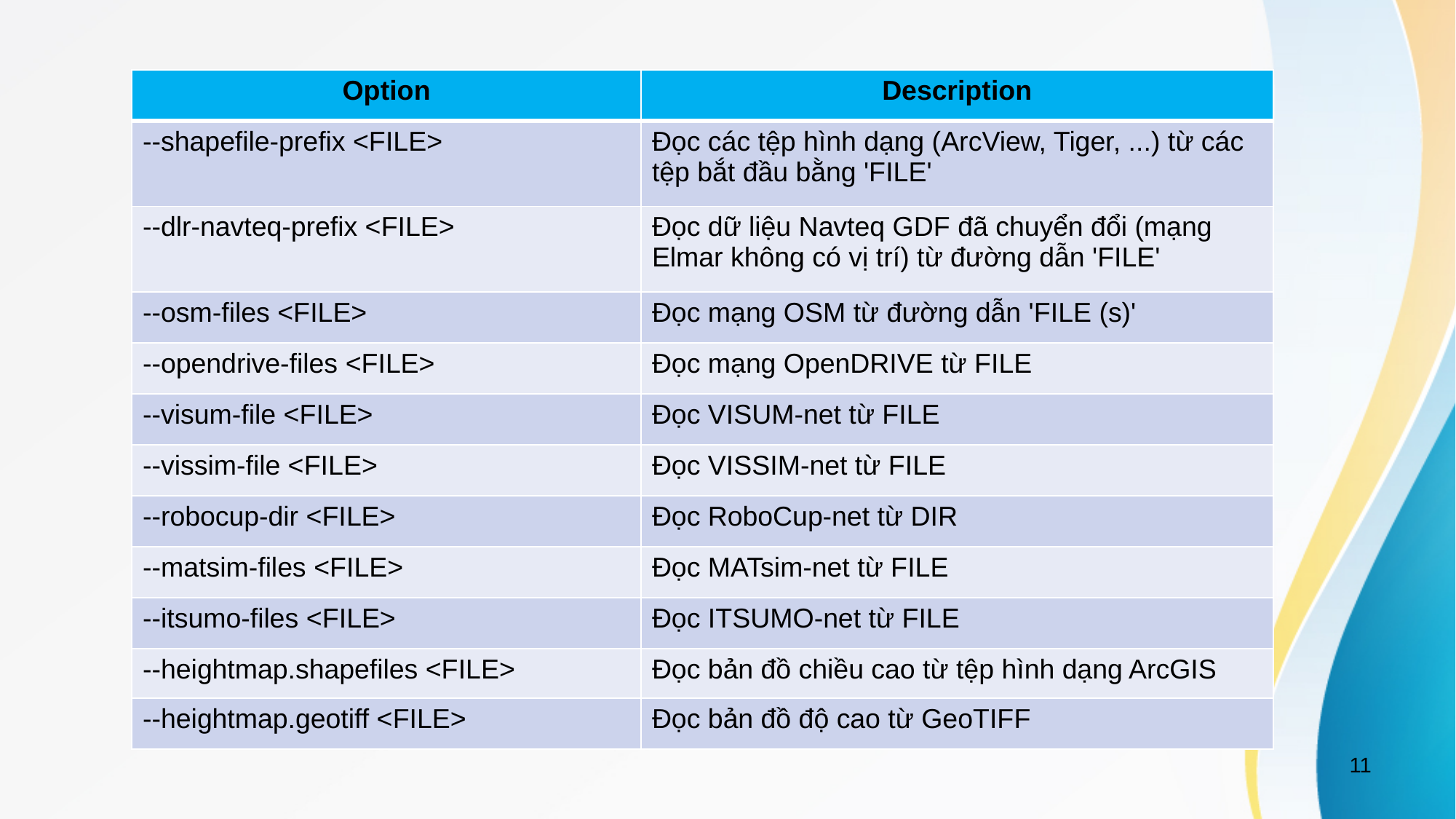

| Option | Description |
| --- | --- |
| --shapefile-prefix <FILE> | Đọc các tệp hình dạng (ArcView, Tiger, ...) từ các tệp bắt đầu bằng 'FILE' |
| --dlr-navteq-prefix <FILE> | Đọc dữ liệu Navteq GDF đã chuyển đổi (mạng Elmar không có vị trí) từ đường dẫn 'FILE' |
| --osm-files <FILE> | Đọc mạng OSM từ đường dẫn 'FILE (s)' |
| --opendrive-files <FILE> | Đọc mạng OpenDRIVE từ FILE |
| --visum-file <FILE> | Đọc VISUM-net từ FILE |
| --vissim-file <FILE> | Đọc VISSIM-net từ FILE |
| --robocup-dir <FILE> | Đọc RoboCup-net từ DIR |
| --matsim-files <FILE> | Đọc MATsim-net từ FILE |
| --itsumo-files <FILE> | Đọc ITSUMO-net từ FILE |
| --heightmap.shapefiles <FILE> | Đọc bản đồ chiều cao từ tệp hình dạng ArcGIS |
| --heightmap.geotiff <FILE> | Đọc bản đồ độ cao từ GeoTIFF |
11